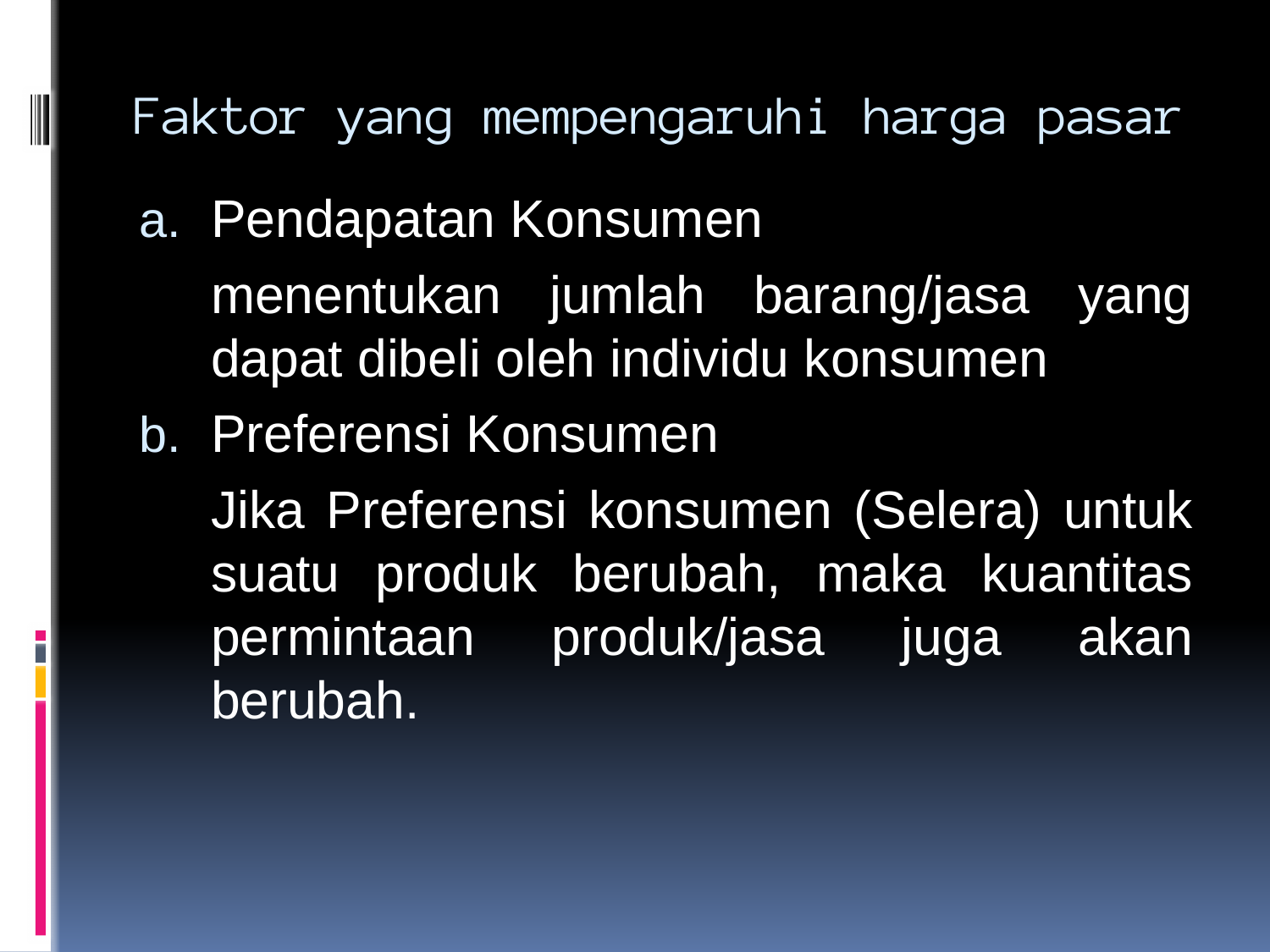

# Faktor yang mempengaruhi harga pasar
Pendapatan Konsumen
	menentukan jumlah barang/jasa yang dapat dibeli oleh individu konsumen
Preferensi Konsumen
	Jika Preferensi konsumen (Selera) untuk suatu produk berubah, maka kuantitas permintaan produk/jasa juga akan berubah.